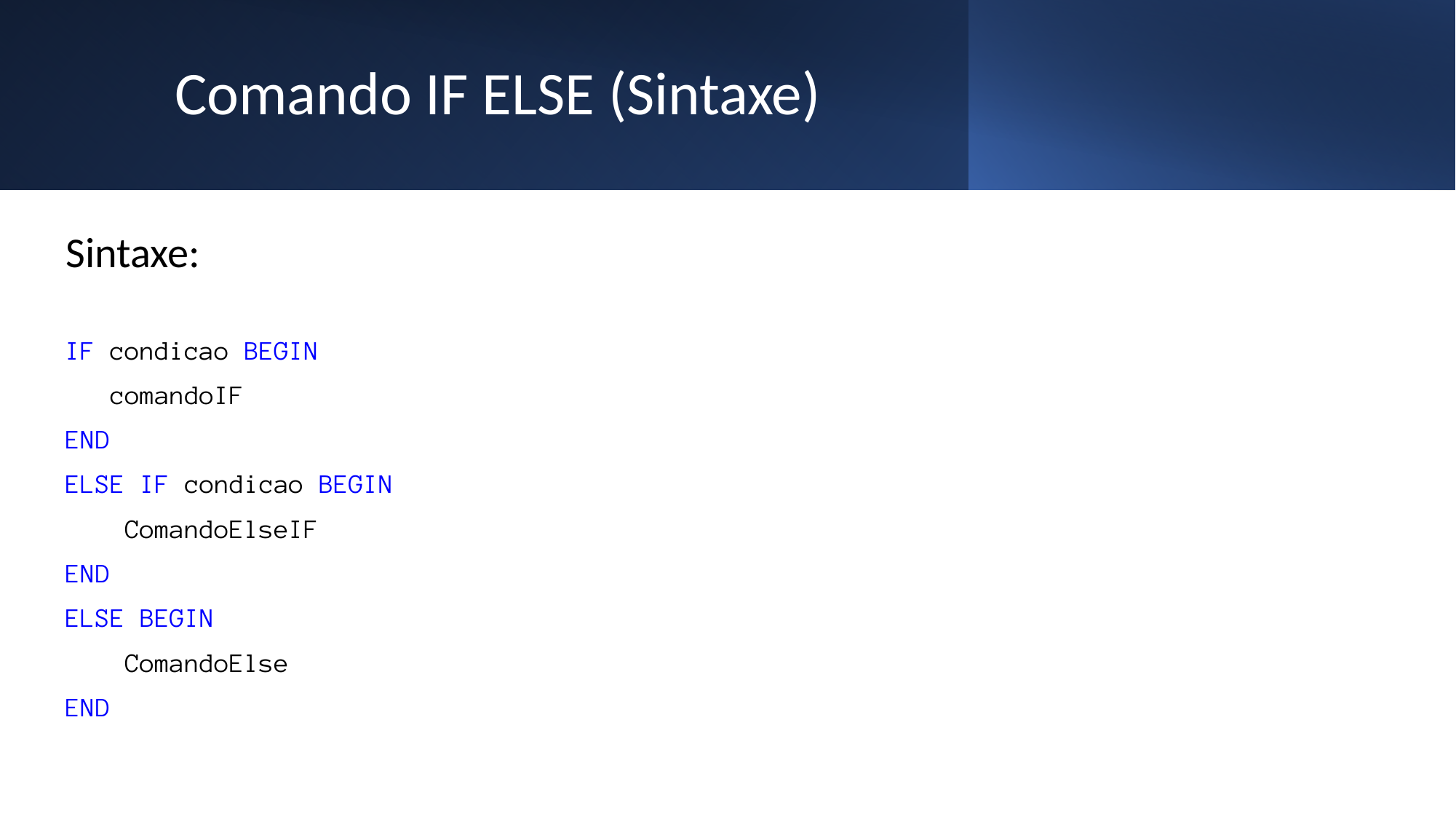

# Comando IF ELSE (Sintaxe)
Sintaxe:

IF condicao BEGIN
   comandoIF
END
ELSE IF condicao BEGIN
    ComandoElseIF
END
ELSE BEGIN
    ComandoElse
END